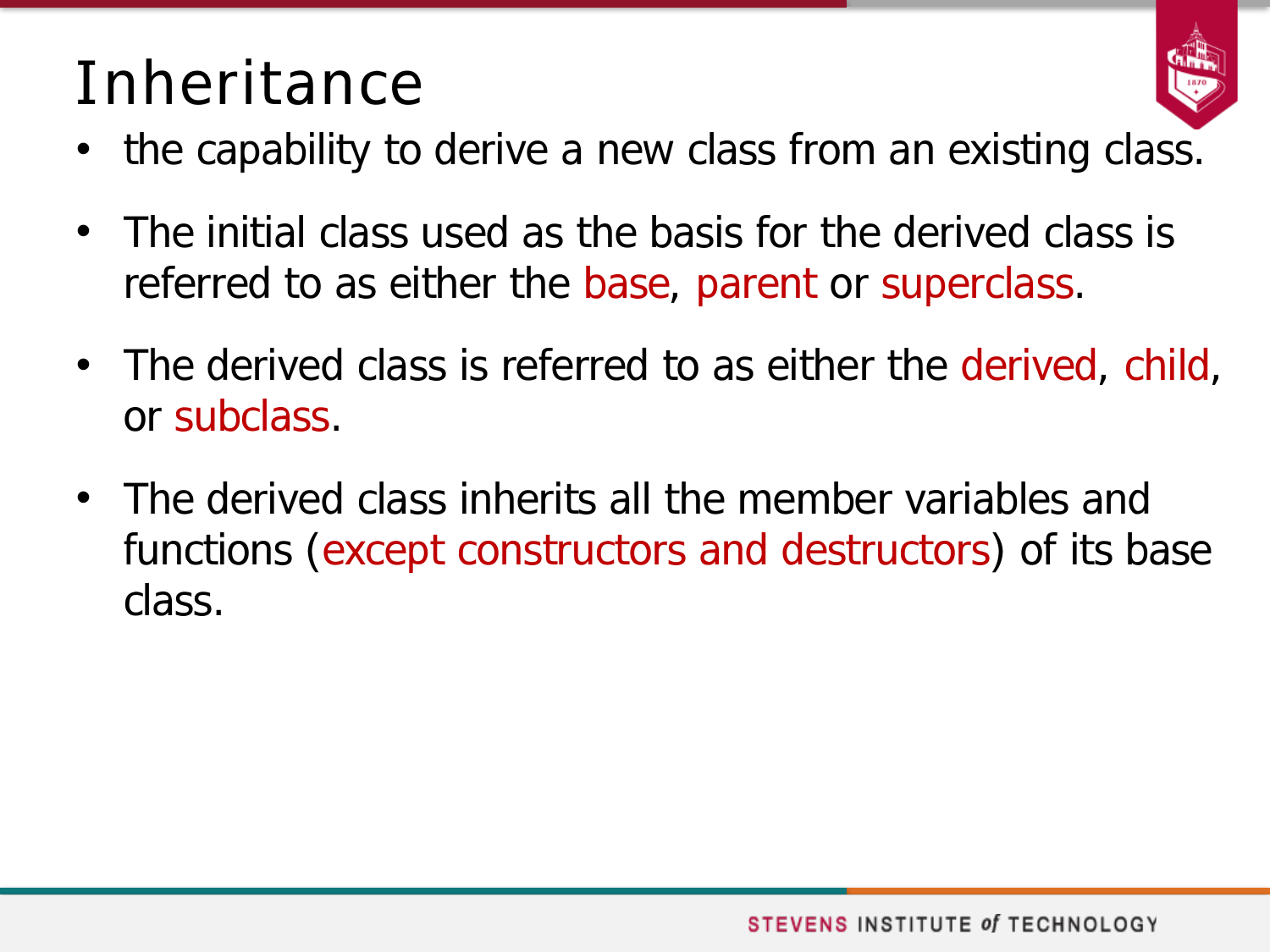

# Inheritance
the capability to derive a new class from an existing class.
The initial class used as the basis for the derived class is referred to as either the base, parent or superclass.
The derived class is referred to as either the derived, child, or subclass.
The derived class inherits all the member variables and functions (except constructors and destructors) of its base class.